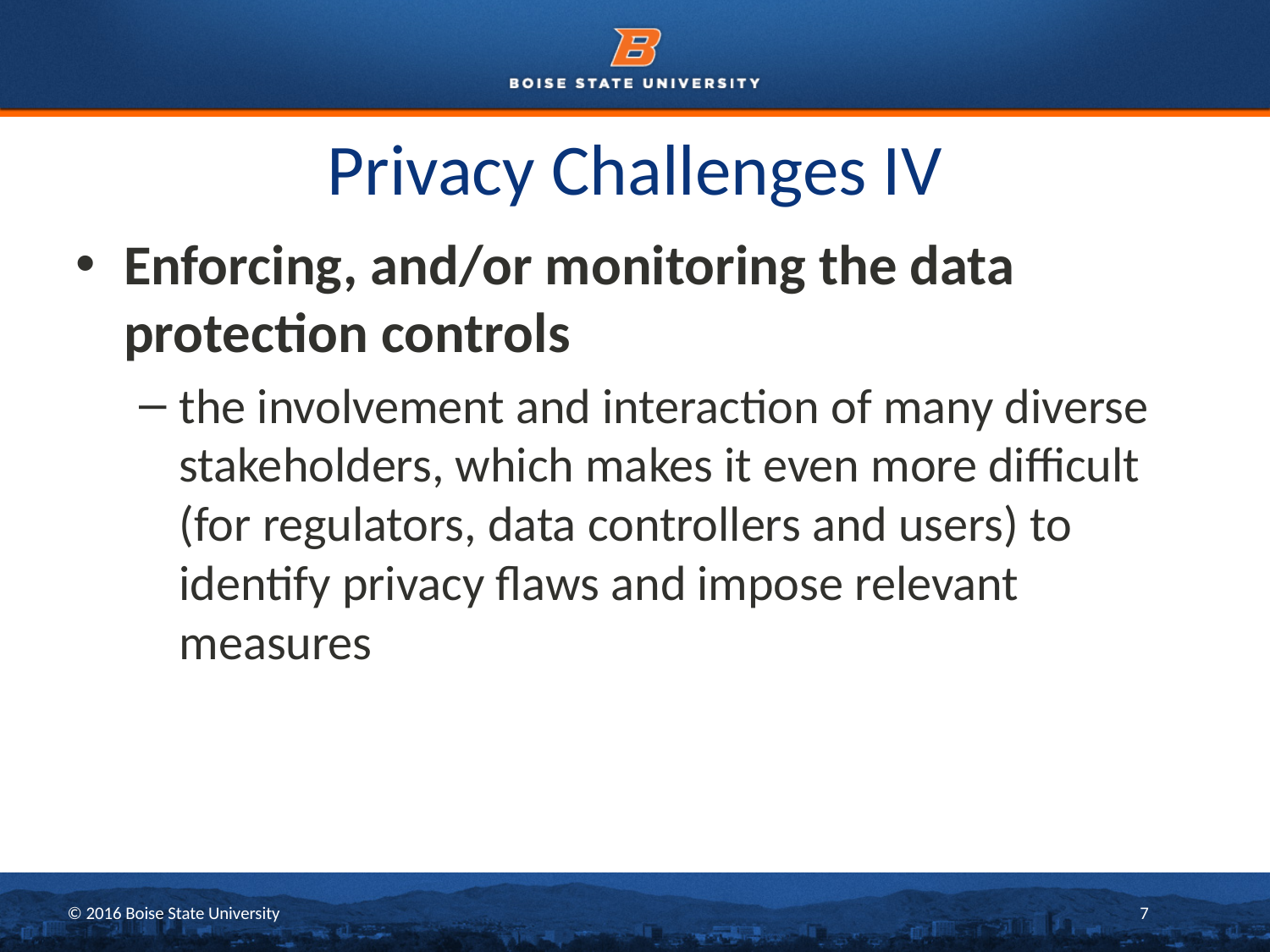

Privacy Challenges IV
Enforcing, and/or monitoring the data protection controls
the involvement and interaction of many diverse stakeholders, which makes it even more difficult (for regulators, data controllers and users) to identify privacy flaws and impose relevant
measures